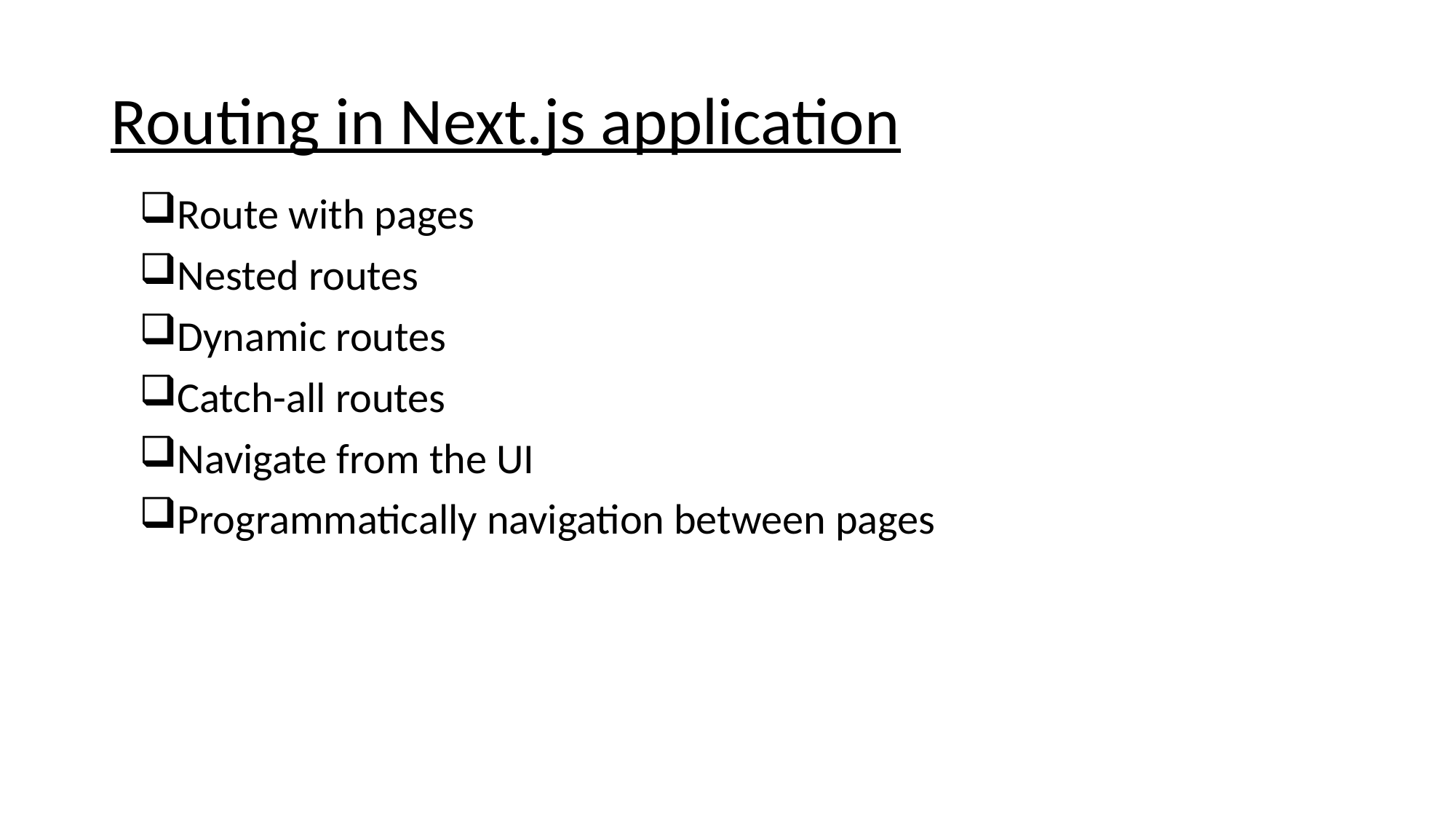

# Routing in Next.js application
Route with pages
Nested routes
Dynamic routes
Catch-all routes
Navigate from the UI
Programmatically navigation between pages